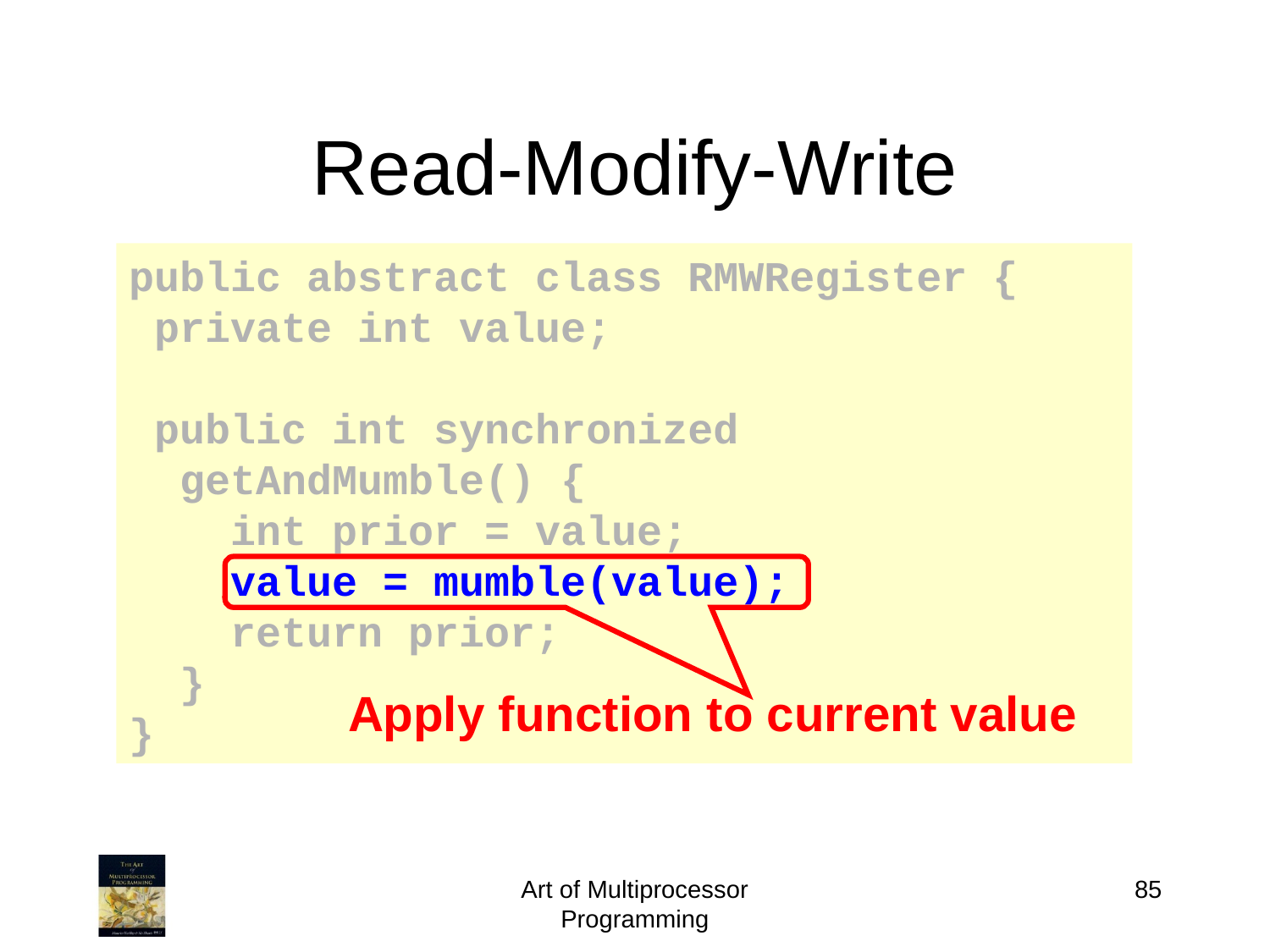

# Read-Modify-Write
public abstract class RMWRegister {
 private int value;

 public int synchronized
  getAndMumble() {
    int prior = value;
    value = mumble(value);
    return prior;
  }
}

Apply function to current value
Art of Multiprocessor Programming
85